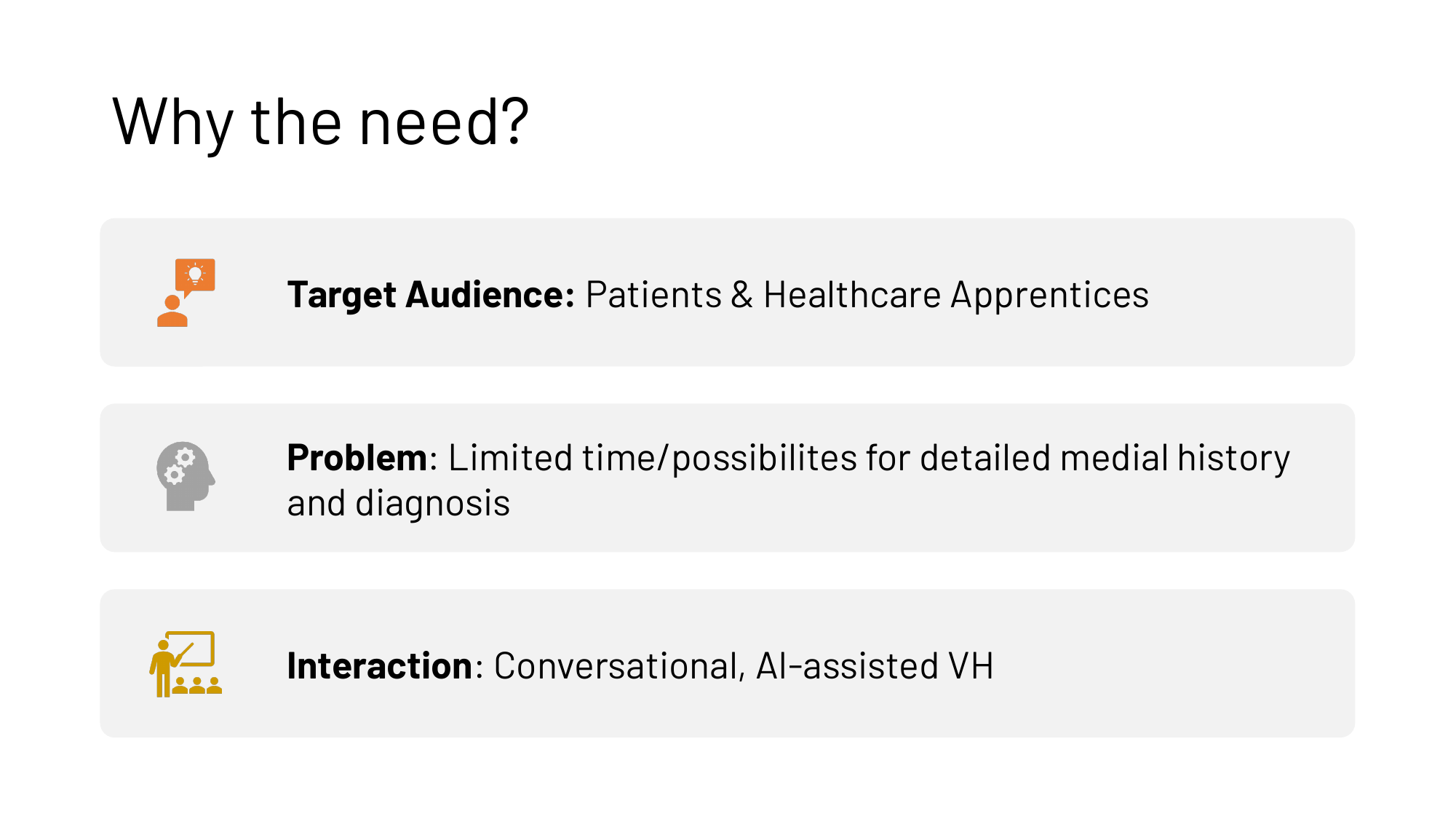

# Why the need?
Target Audience: Patients & Healthcare Apprentices
Problem: Limited time/possibilites for detailed medial history and diagnosis
Interaction: Conversational, AI-assisted VH